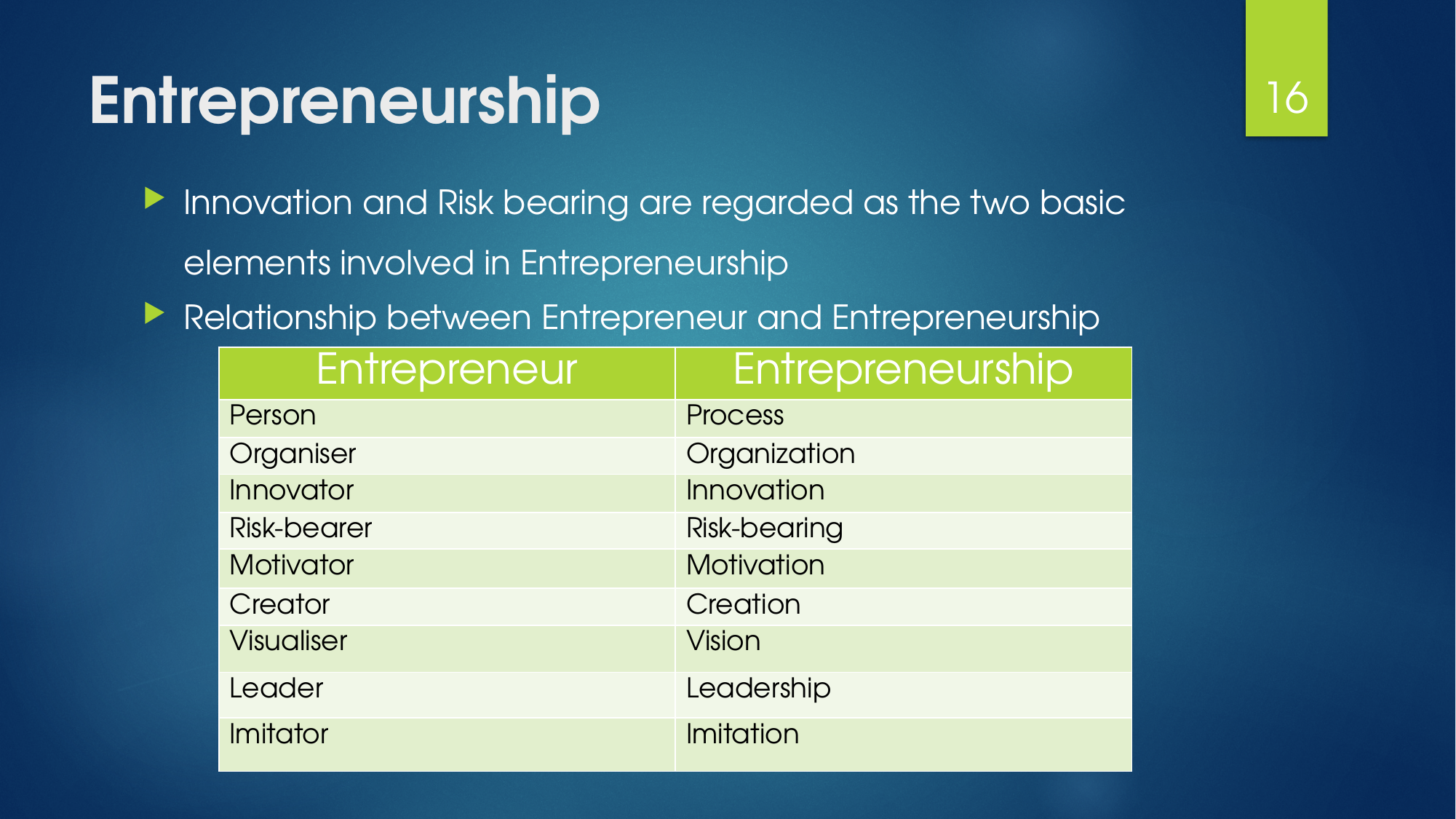

16
# Entrepreneurship
Innovation and Risk bearing are regarded as the two basic elements involved in Entrepreneurship
Relationship between Entrepreneur and Entrepreneurship

| Entrepreneur | Entrepreneurship |
| --- | --- |
| Person | Process |
| Organiser | Organization |
| Innovator | Innovation |
| Risk-bearer | Risk-bearing |
| Motivator | Motivation |
| Creator | Creation |
| Visualiser | Vision |
| Leader | Leadership |
| Imitator | Imitation |